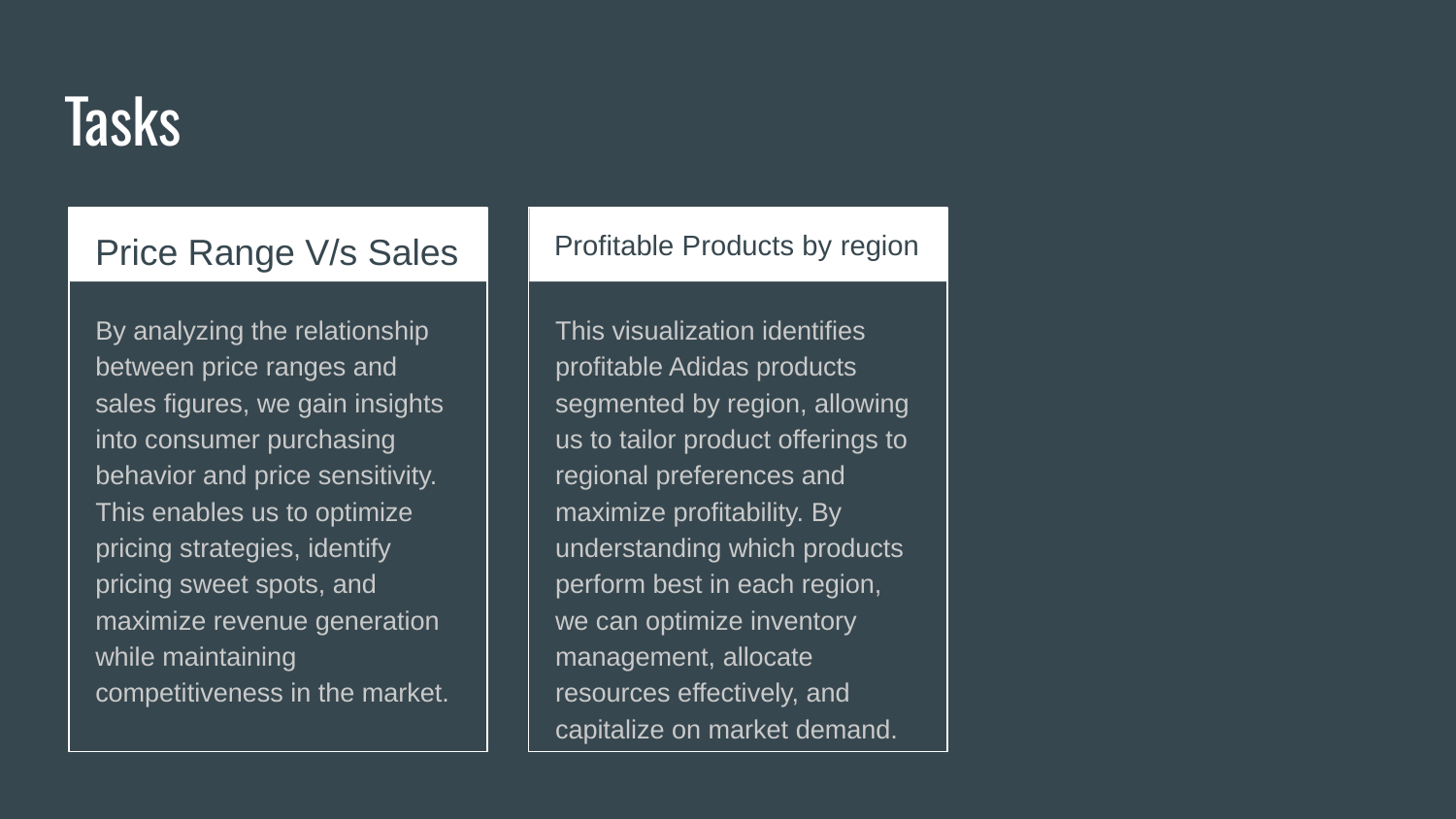

# Tasks

Price Range V/s Sales

Profitable Products by region
By analyzing the relationship between price ranges and sales figures, we gain insights into consumer purchasing behavior and price sensitivity. This enables us to optimize pricing strategies, identify pricing sweet spots, and maximize revenue generation while maintaining competitiveness in the market.
This visualization identifies profitable Adidas products segmented by region, allowing us to tailor product offerings to regional preferences and maximize profitability. By understanding which products perform best in each region, we can optimize inventory management, allocate resources effectively, and capitalize on market demand.